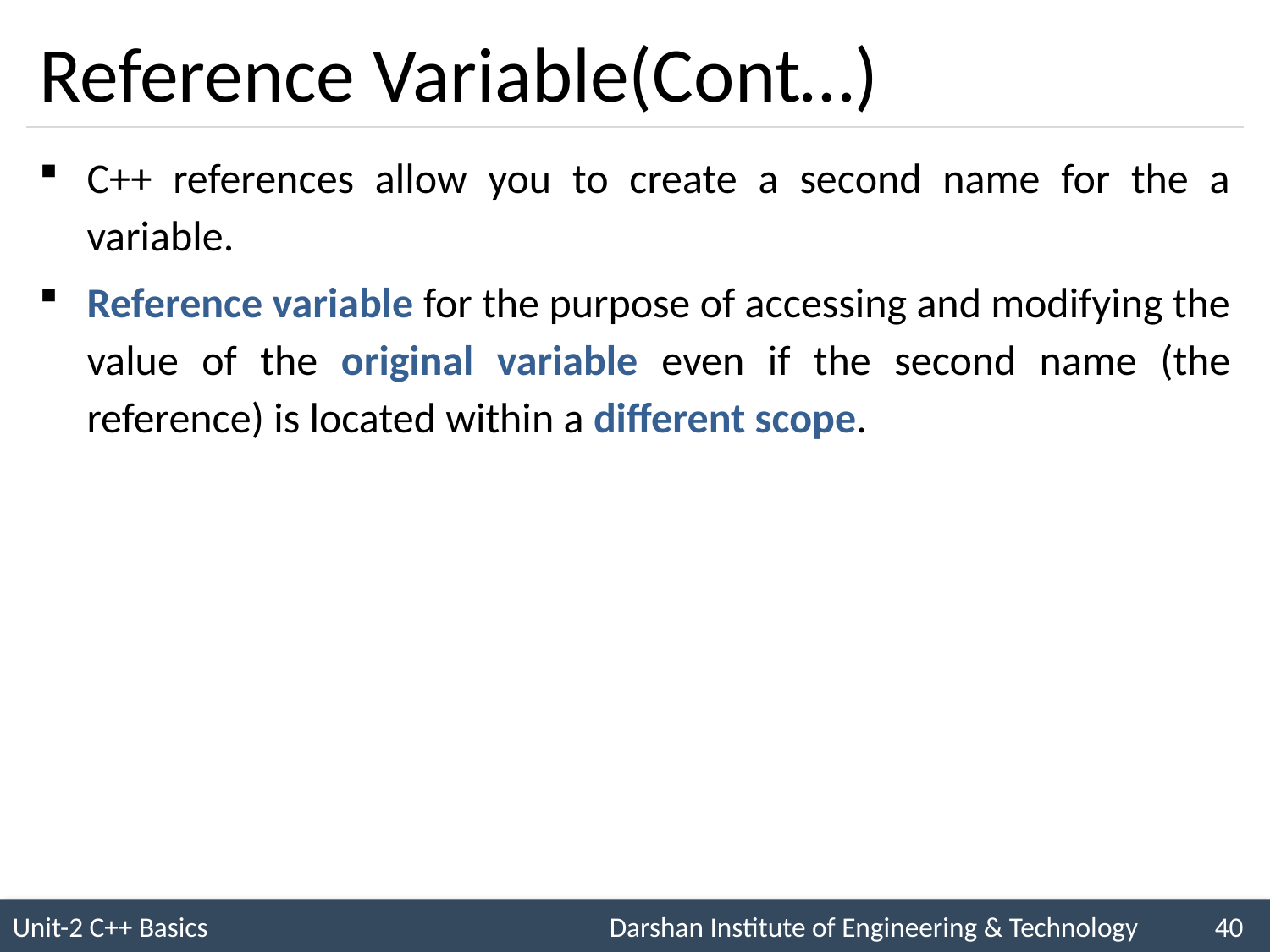

# Reference Variable(Cont…)
C++ references allow you to create a second name for the a variable.
Reference variable for the purpose of accessing and modifying the value of the original variable even if the second name (the reference) is located within a different scope.